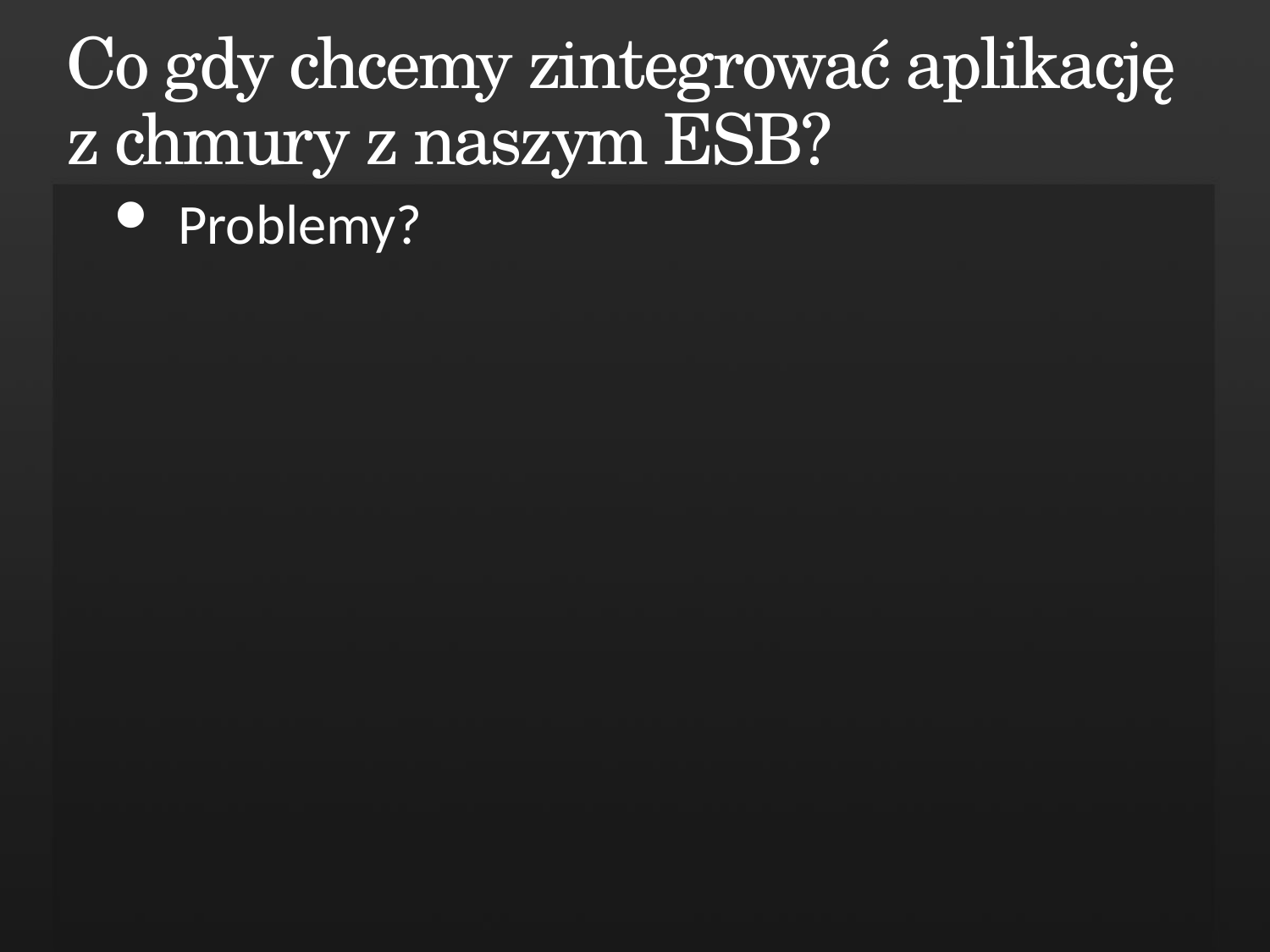

Co gdy chcemy zintegrować aplikację z chmury z naszym ESB?
Problemy?